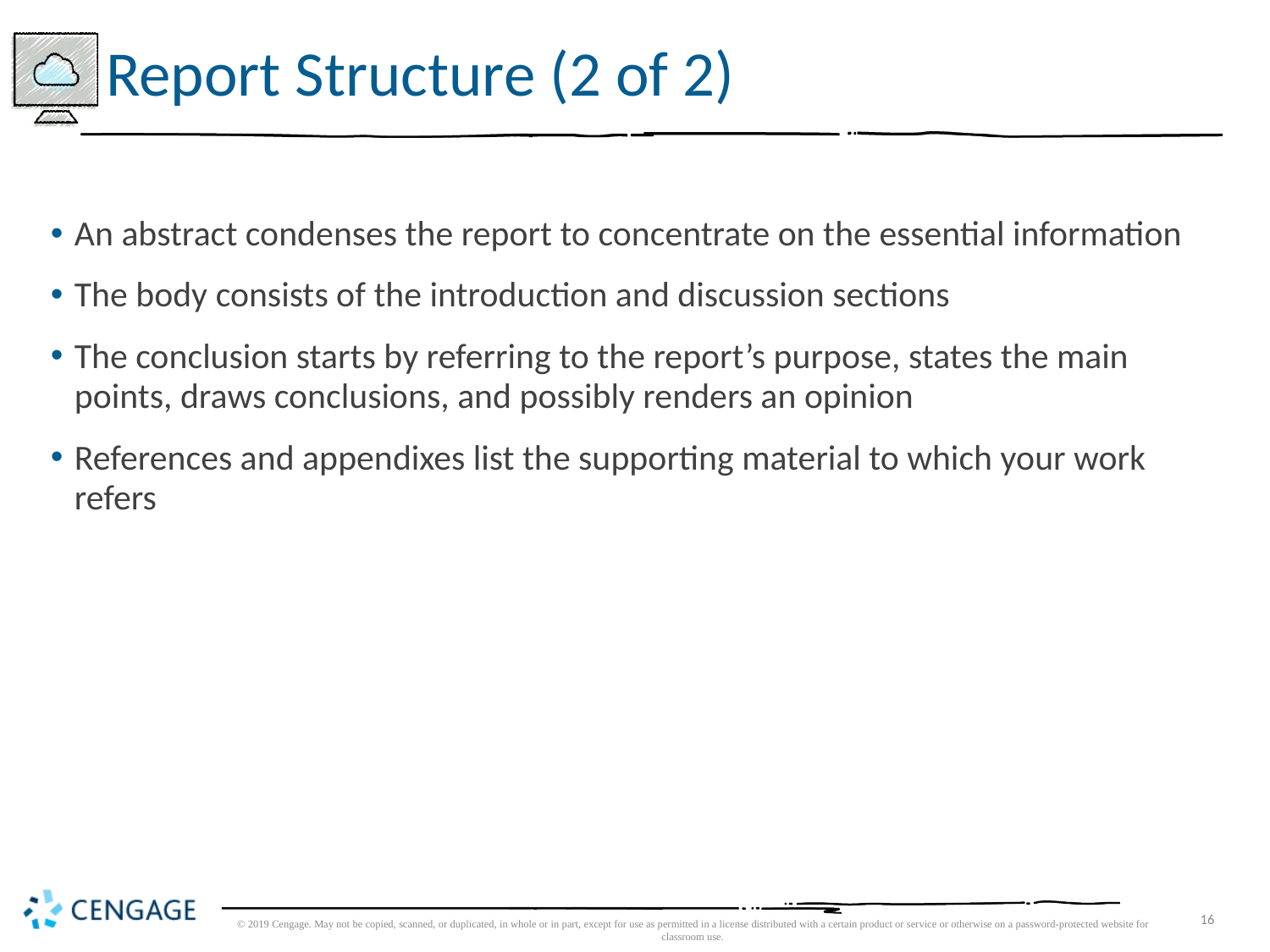

# Report Structure (2 of 2)
An abstract condenses the report to concentrate on the essential information
The body consists of the introduction and discussion sections
The conclusion starts by referring to the report’s purpose, states the main points, draws conclusions, and possibly renders an opinion
References and appendixes list the supporting material to which your work refers
© 2019 Cengage. May not be copied, scanned, or duplicated, in whole or in part, except for use as permitted in a license distributed with a certain product or service or otherwise on a password-protected website for classroom use.